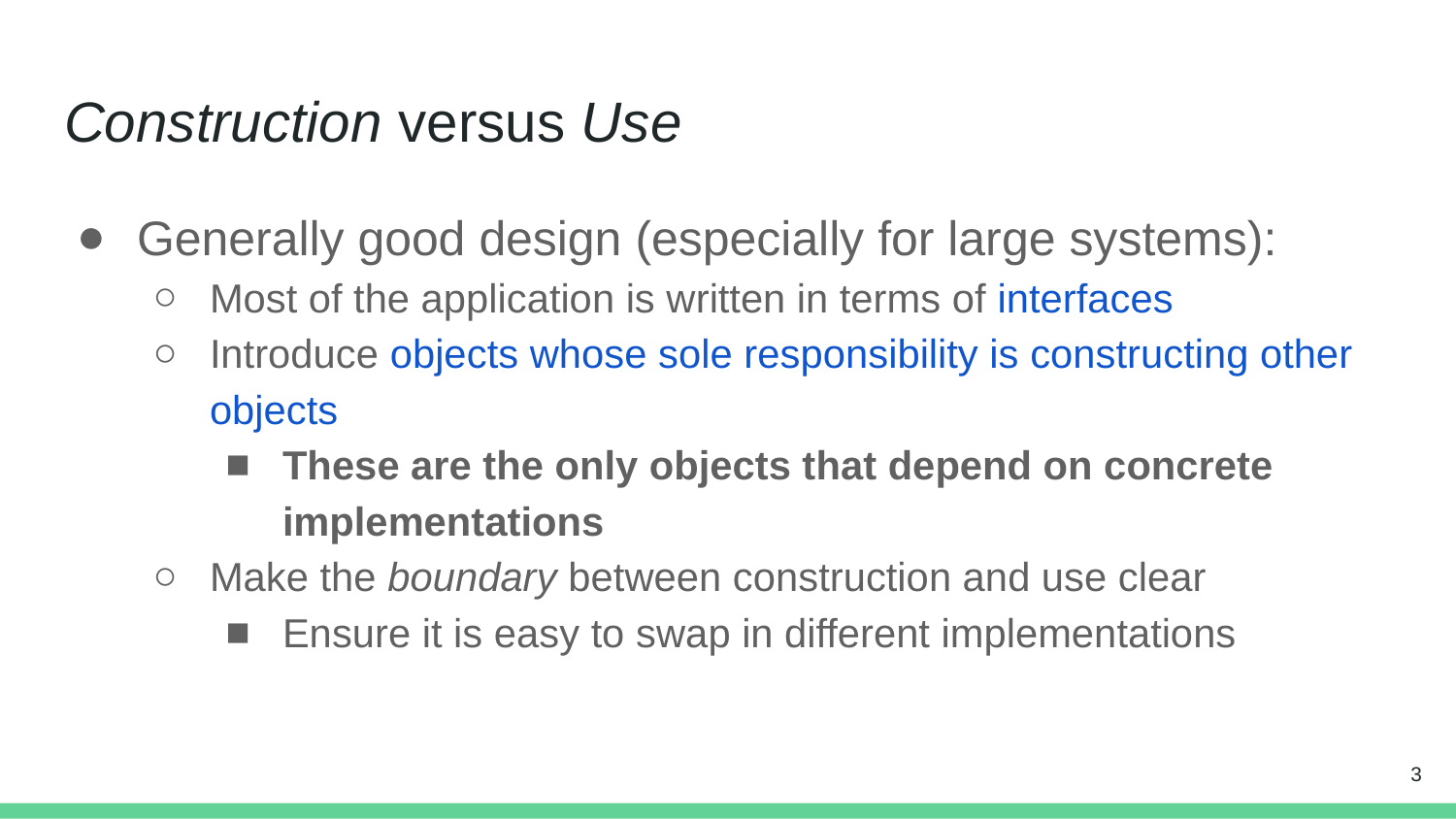

# Construction versus Use
Generally good design (especially for large systems):
Most of the application is written in terms of interfaces
Introduce objects whose sole responsibility is constructing other objects
These are the only objects that depend on concrete implementations
Make the boundary between construction and use clear
Ensure it is easy to swap in different implementations
3